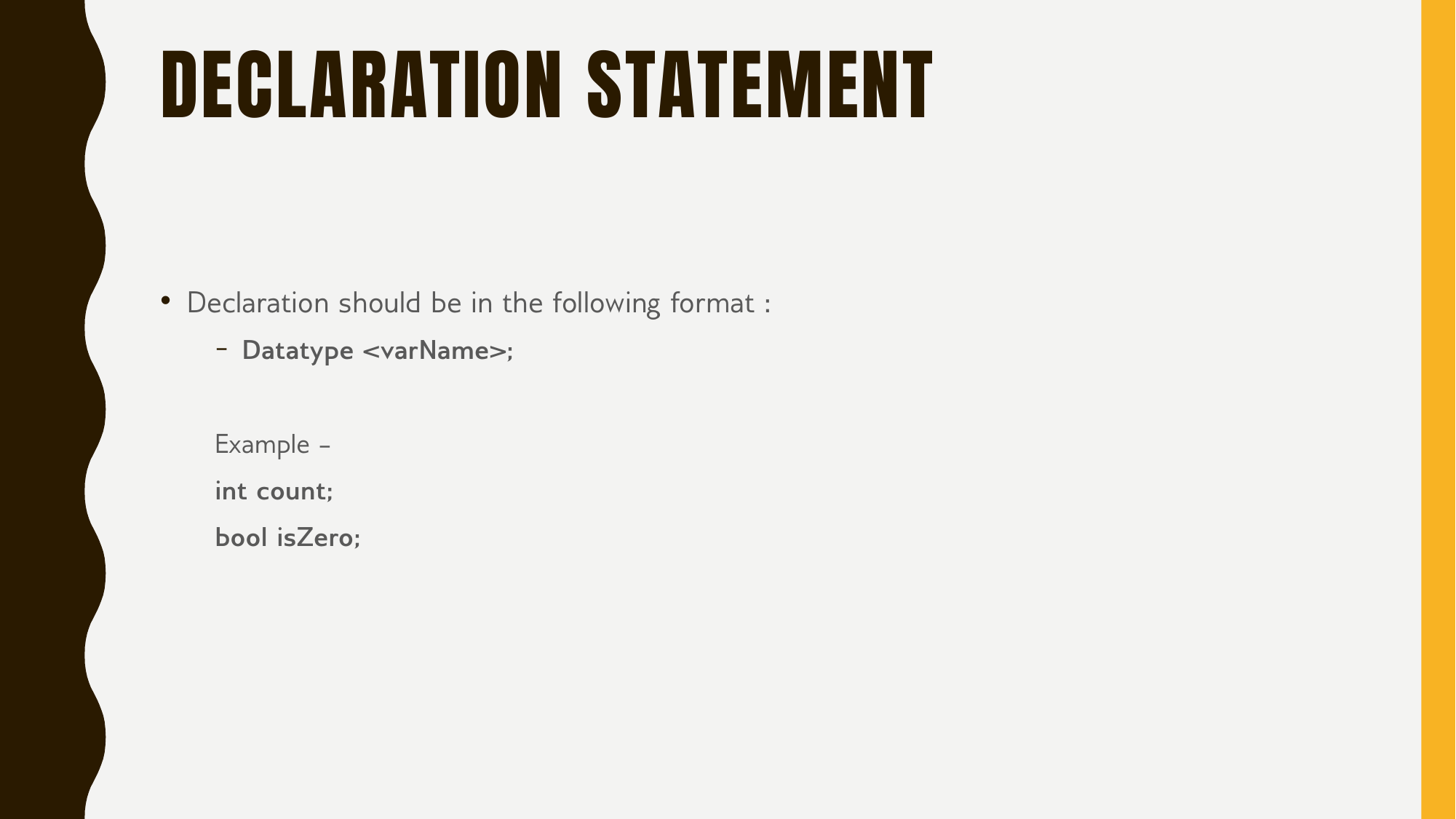

# Declaration statement
Declaration should be in the following format :
Datatype <varName>;

Example –
int count;
bool isZero;